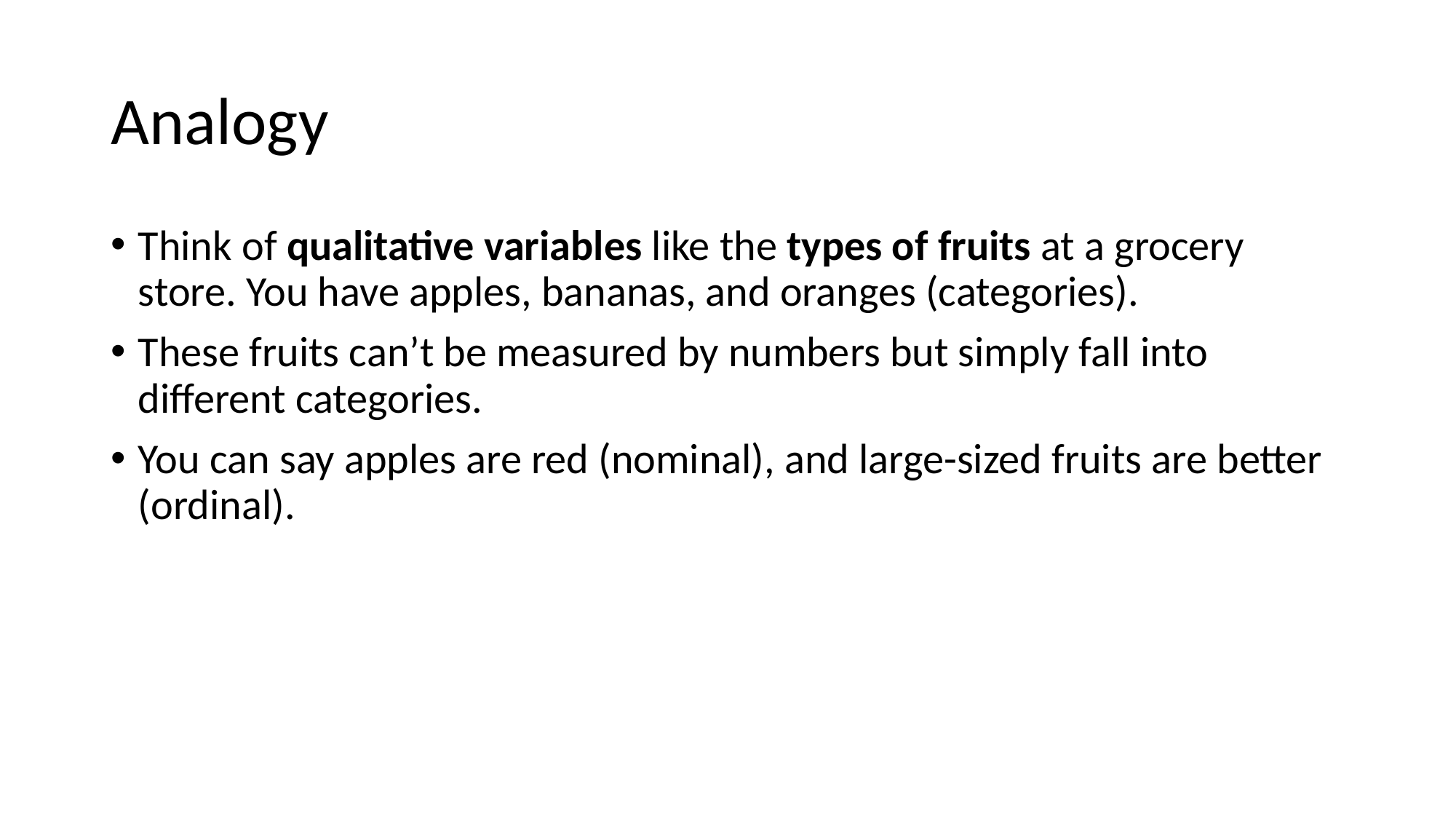

# Analogy
Think of qualitative variables like the types of fruits at a grocery store. You have apples, bananas, and oranges (categories).
These fruits can’t be measured by numbers but simply fall into different categories.
You can say apples are red (nominal), and large-sized fruits are better (ordinal).